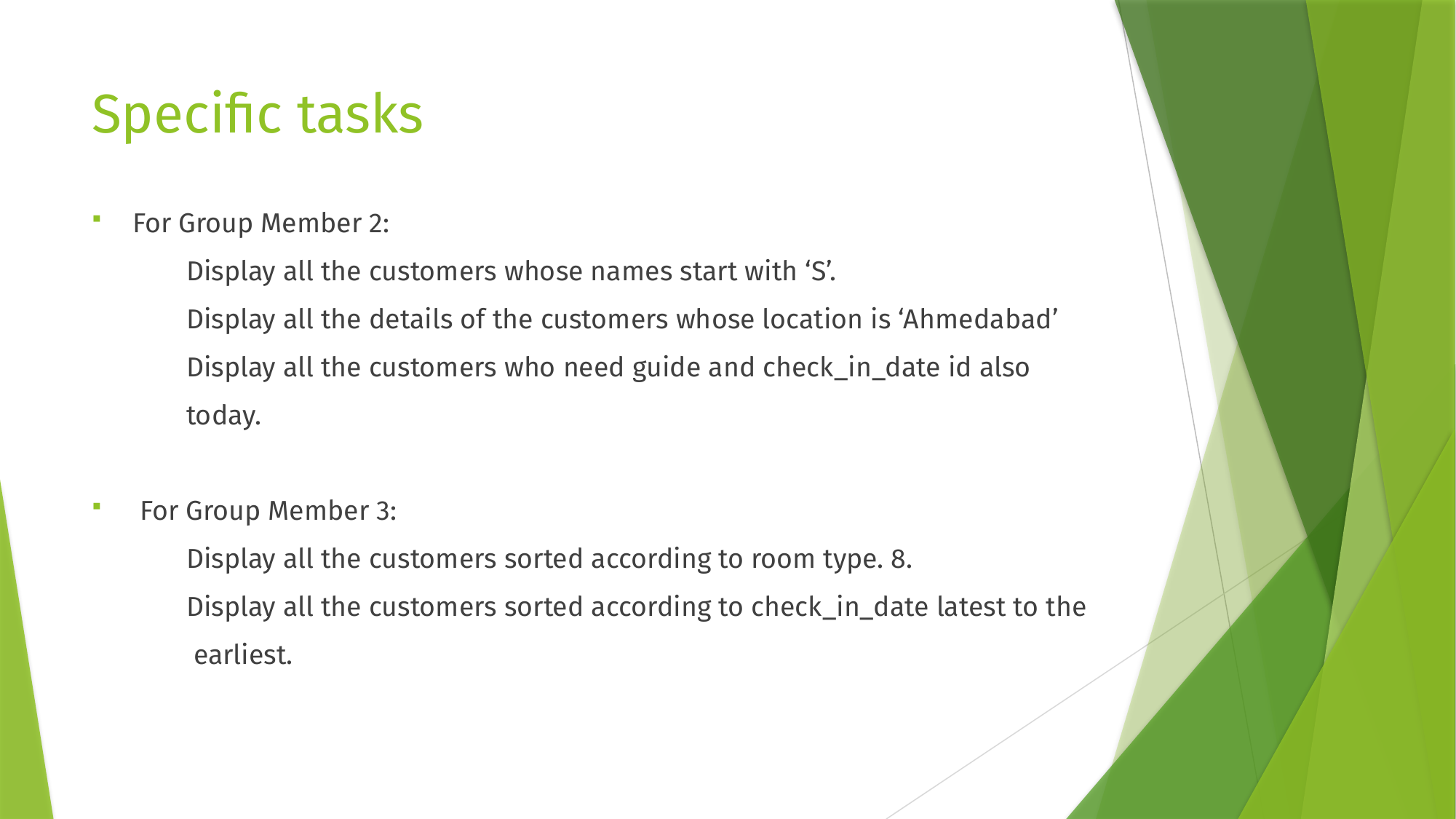

# Specific tasks
For Group Member 2:
             Display all the customers whose names start with ‘S’.
             Display all the details of the customers whose location is ‘Ahmedabad’
             Display all the customers who need guide and check_in_date id also
             today.

 For Group Member 3:
             Display all the customers sorted according to room type. 8.
             Display all the customers sorted according to check_in_date latest to the
              earliest.